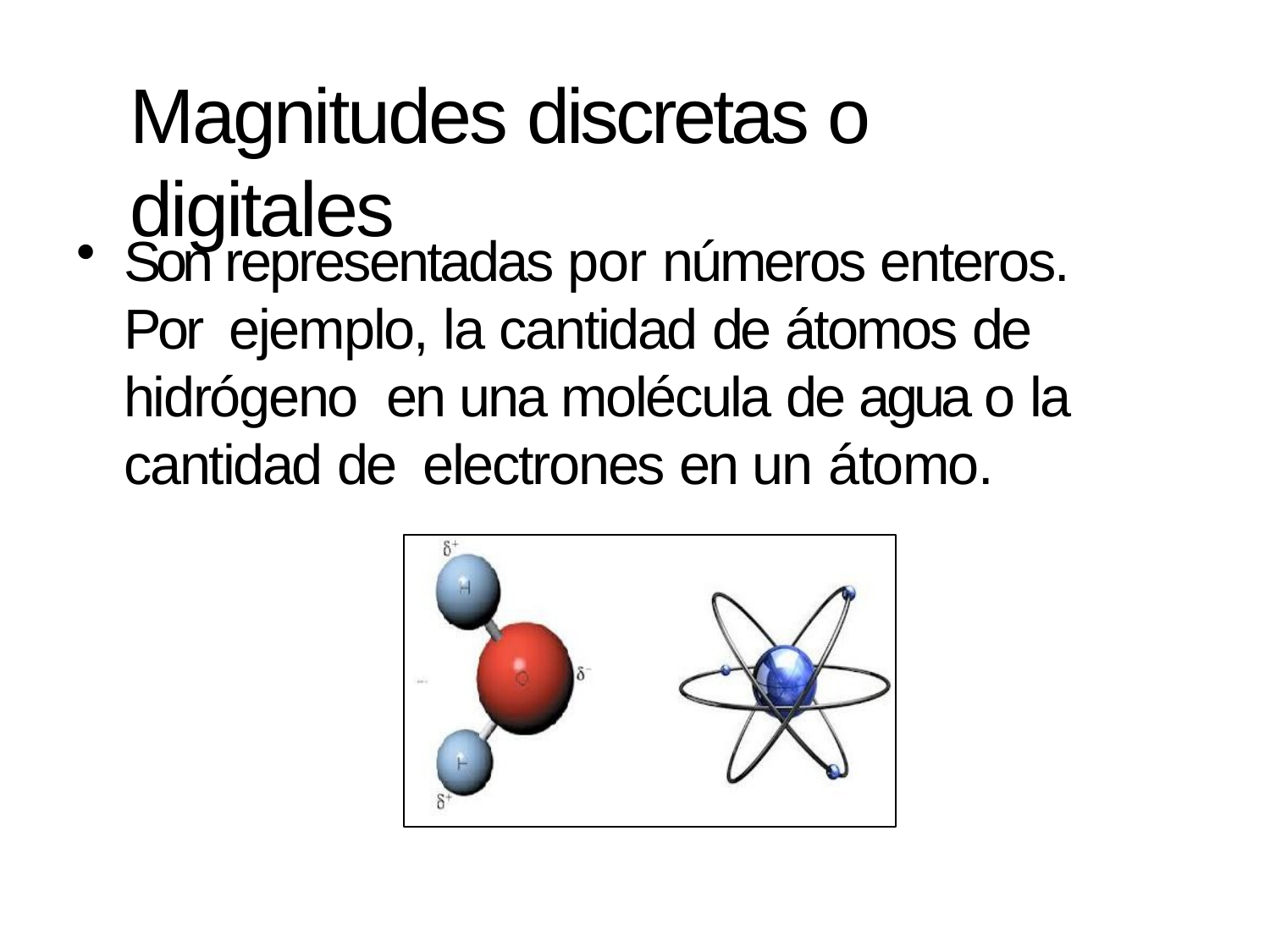

# Magnitudes discretas o digitales
Son representadas por números enteros. Por  ejemplo, la cantidad de átomos de hidrógeno  en una molécula de agua o la cantidad de  electrones en un átomo.